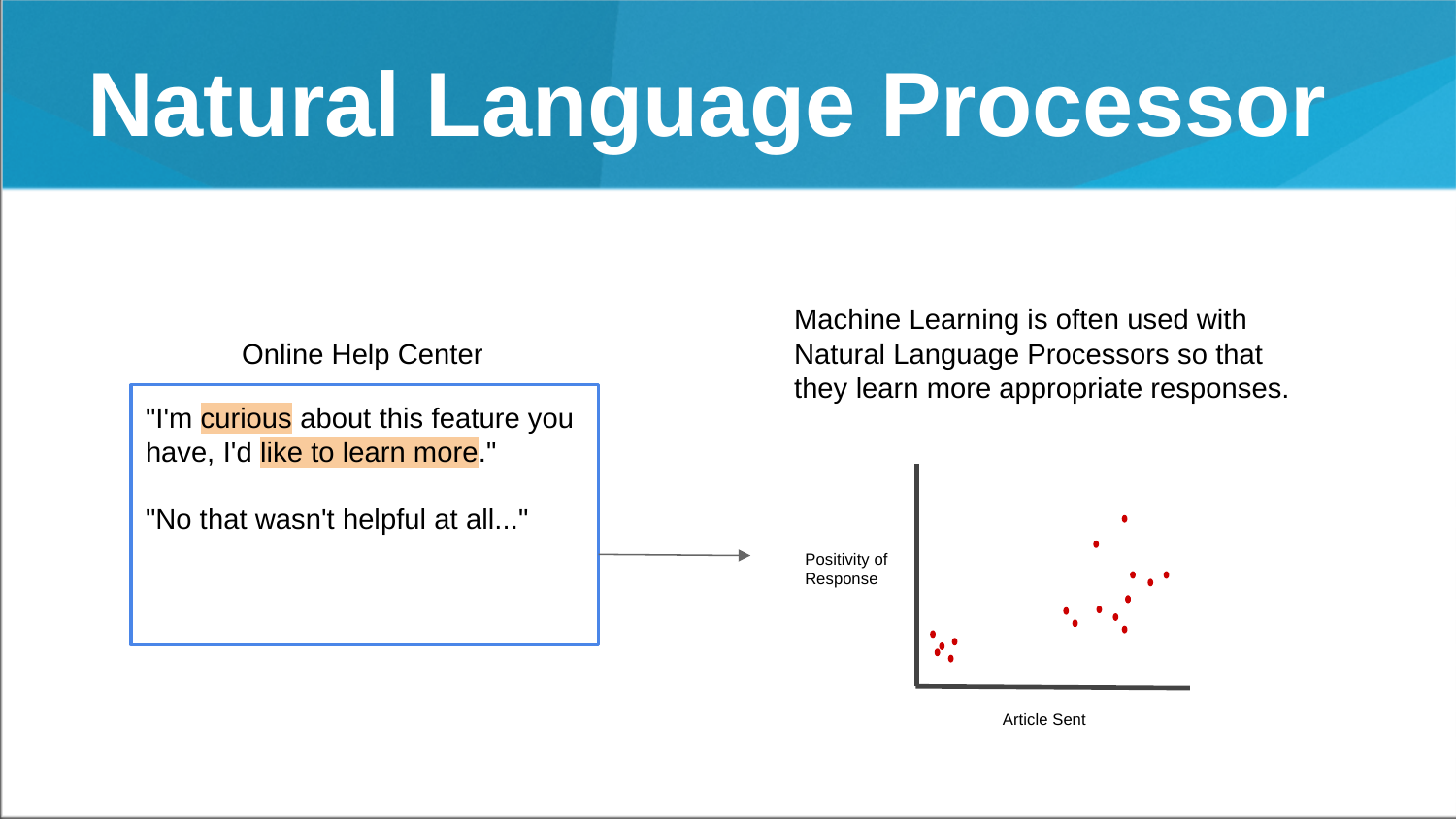

# Natural Language Processor
Machine Learning is often used with Natural Language Processors so that they learn more appropriate responses.
Online Help Center
"I'm curious about this feature you have, I'd like to learn more."

"No that wasn't helpful at all..."

Positivity of Response

Article Sent